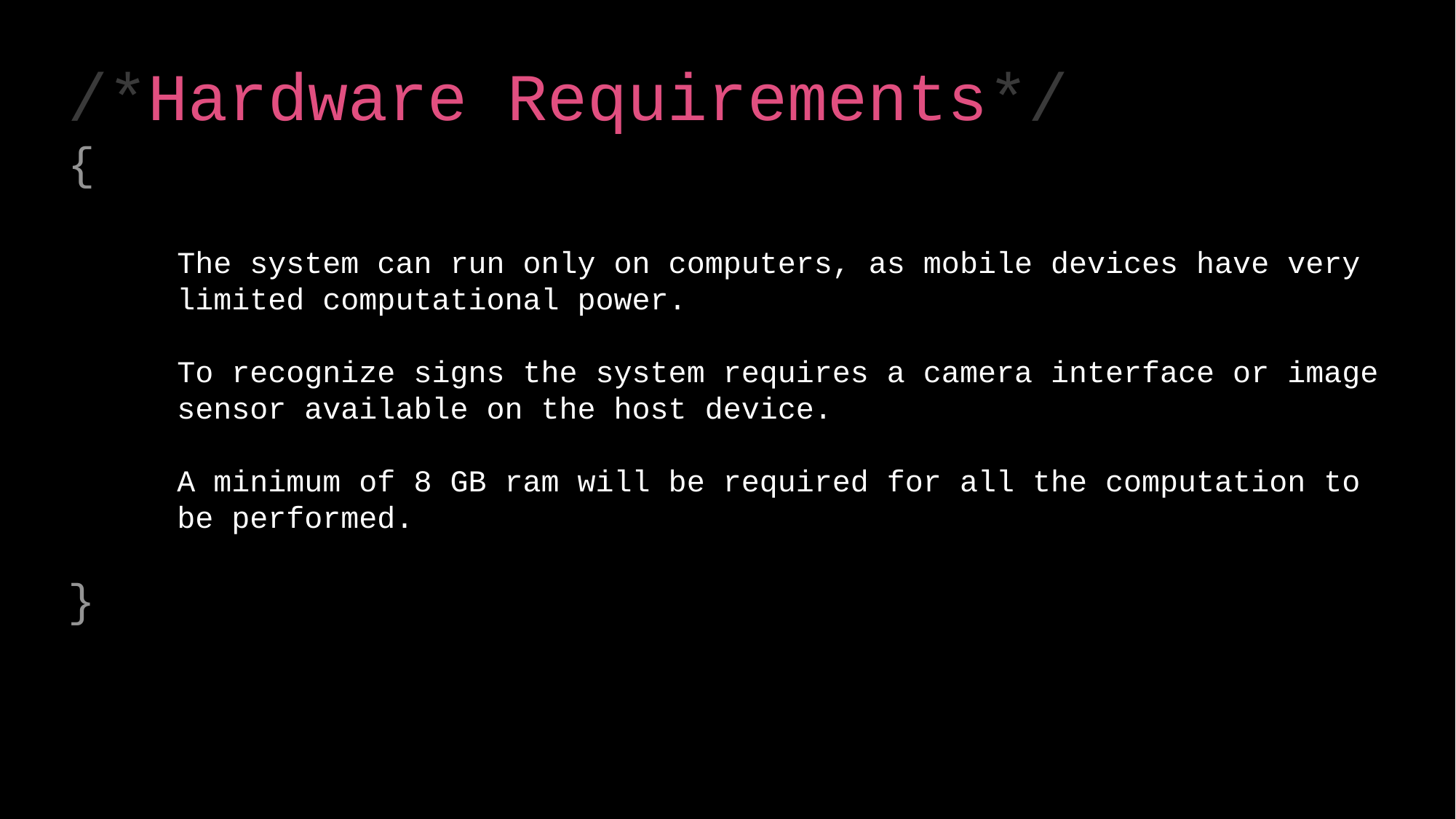

/*Hardware Requirements*/
{

	The system can run only on computers, as mobile devices have very 	limited computational power.

	To recognize signs the system requires a camera interface or image 	sensor available on the host device.

	A minimum of 8 GB ram will be required for all the computation to 	be performed.

}